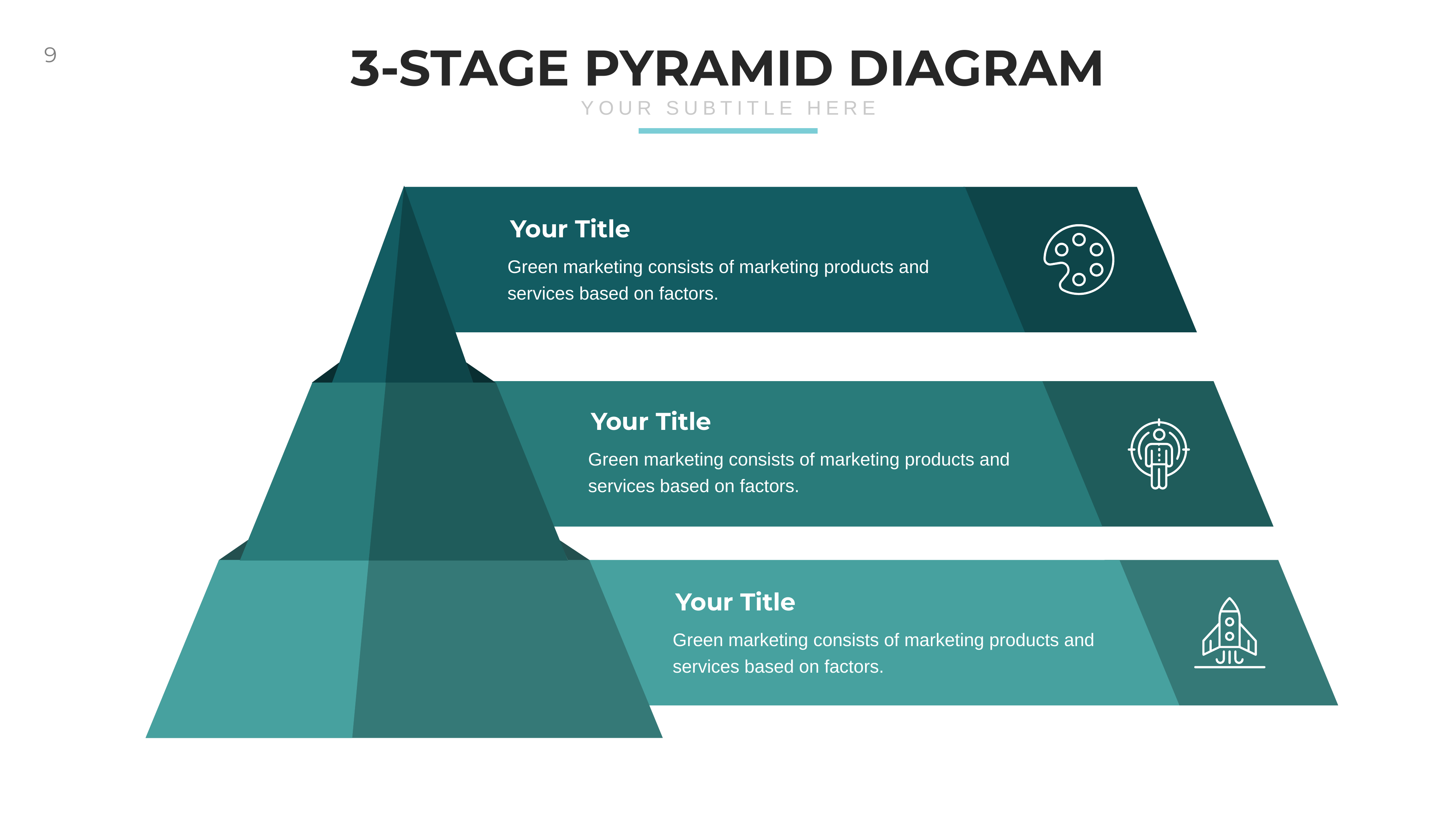

3-STAGE PYRAMID DIAGRAM
YOUR SUBTITLE HERE

Your Title

Green marketing consists of marketing products and services based on factors.

Your Title

Green marketing consists of marketing products and services based on factors.

Your Title

Green marketing consists of marketing products and services based on factors.